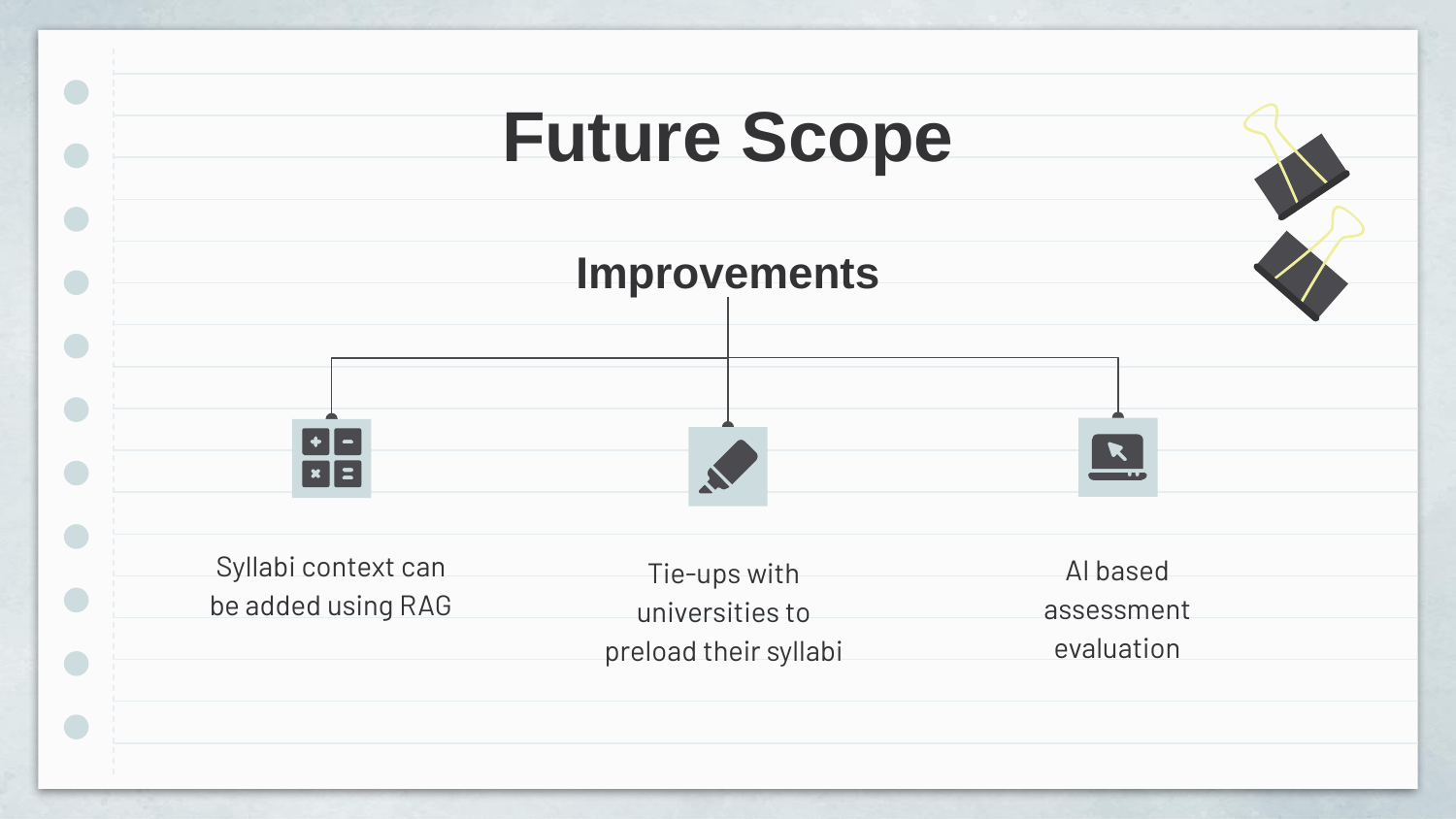

# Future Scope

Improvements

Syllabi context can be added using RAG
AI based assessment evaluation
Tie-ups with universities to preload their syllabi